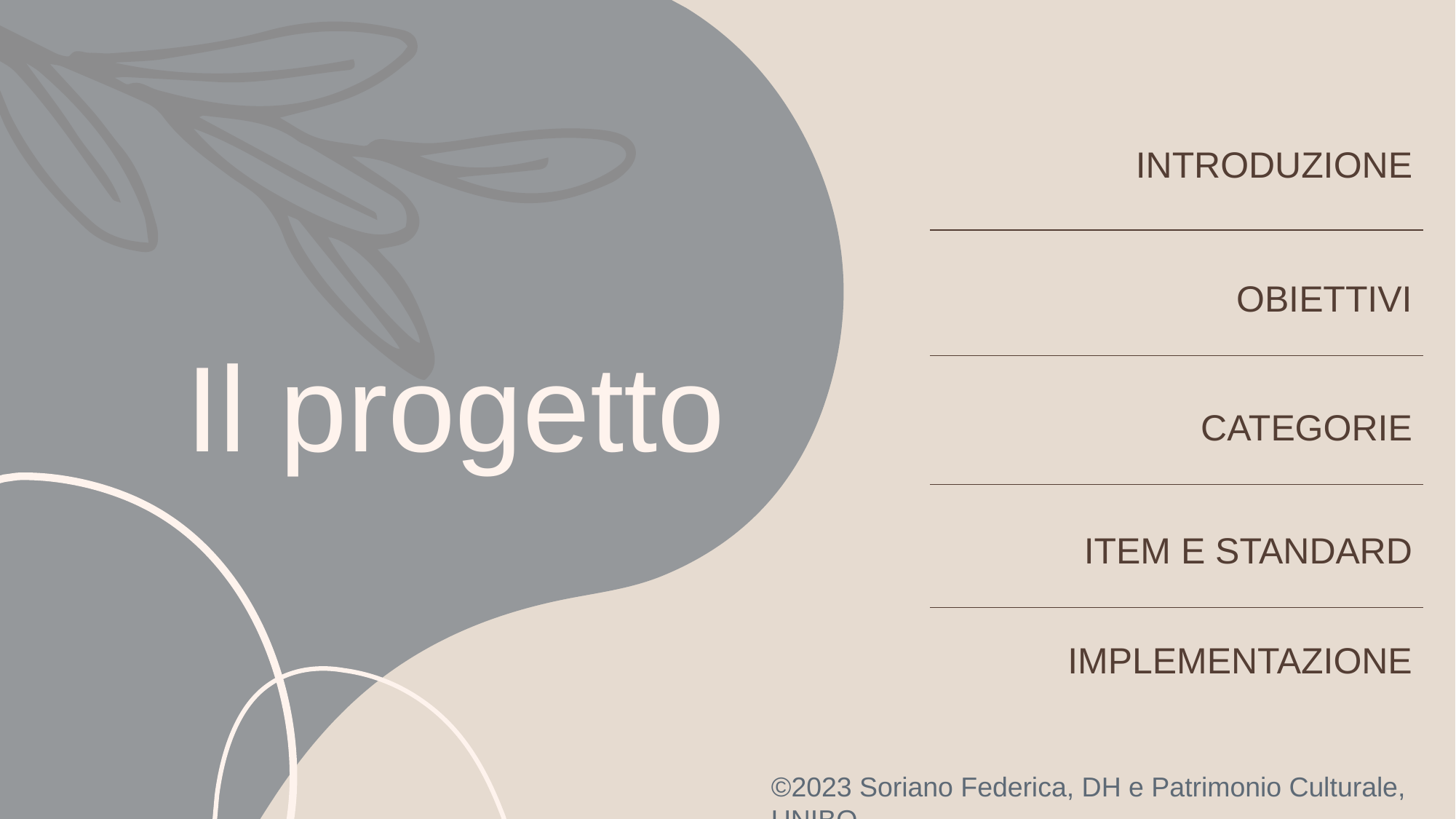

| INTRODUZIONE |
| --- |
| OBIETTIVI |
| CATEGORIE |
| ITEM E STANDARD |
| IMPLEMENTAZIONE |
# Il progetto
©2023 Soriano Federica, DH e Patrimonio Culturale, UNIBO